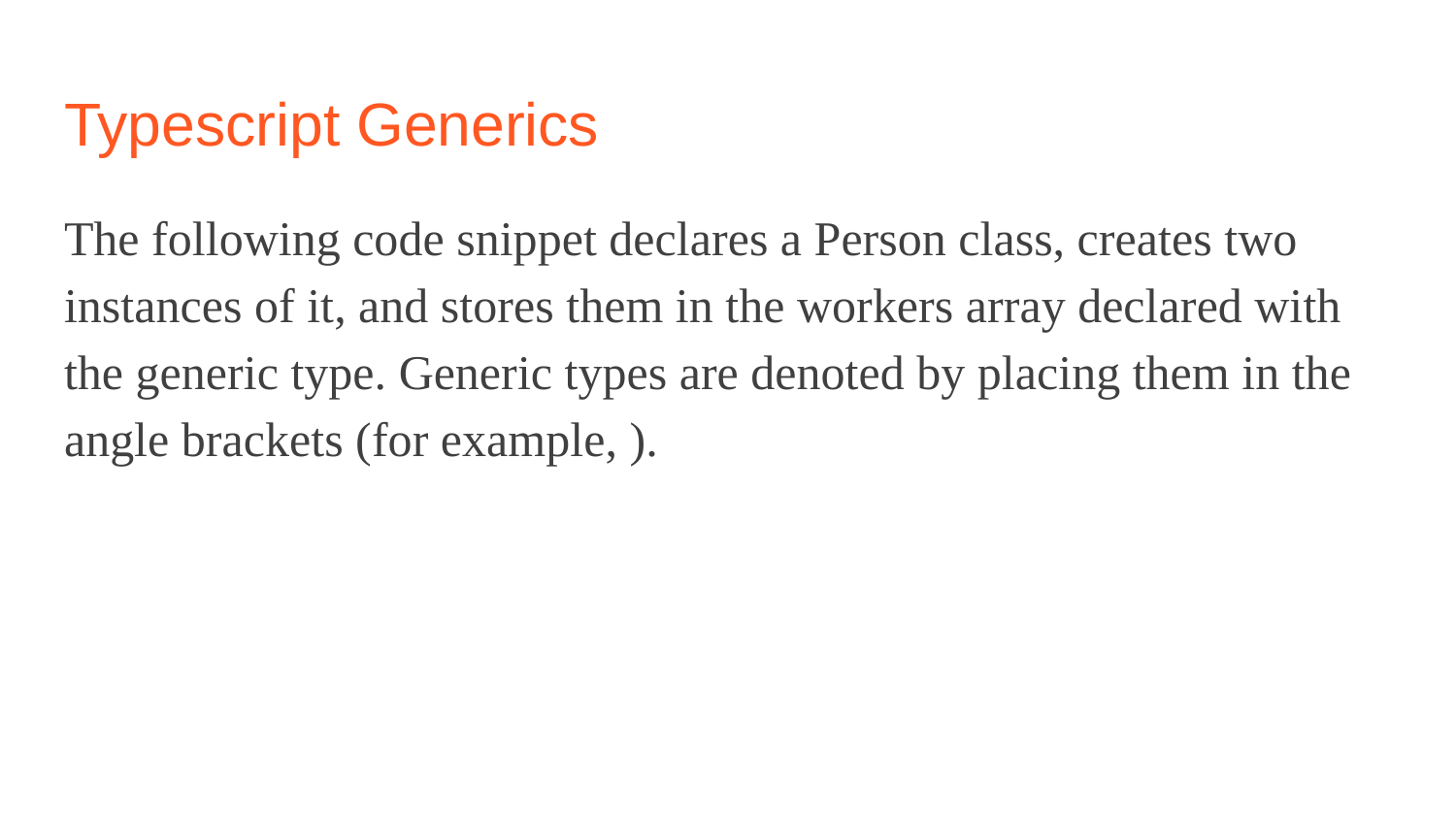

# Typescript Generics
The following code snippet declares a Person class, creates two instances of it, and stores them in the workers array declared with the generic type. Generic types are denoted by placing them in the angle brackets (for example, ).